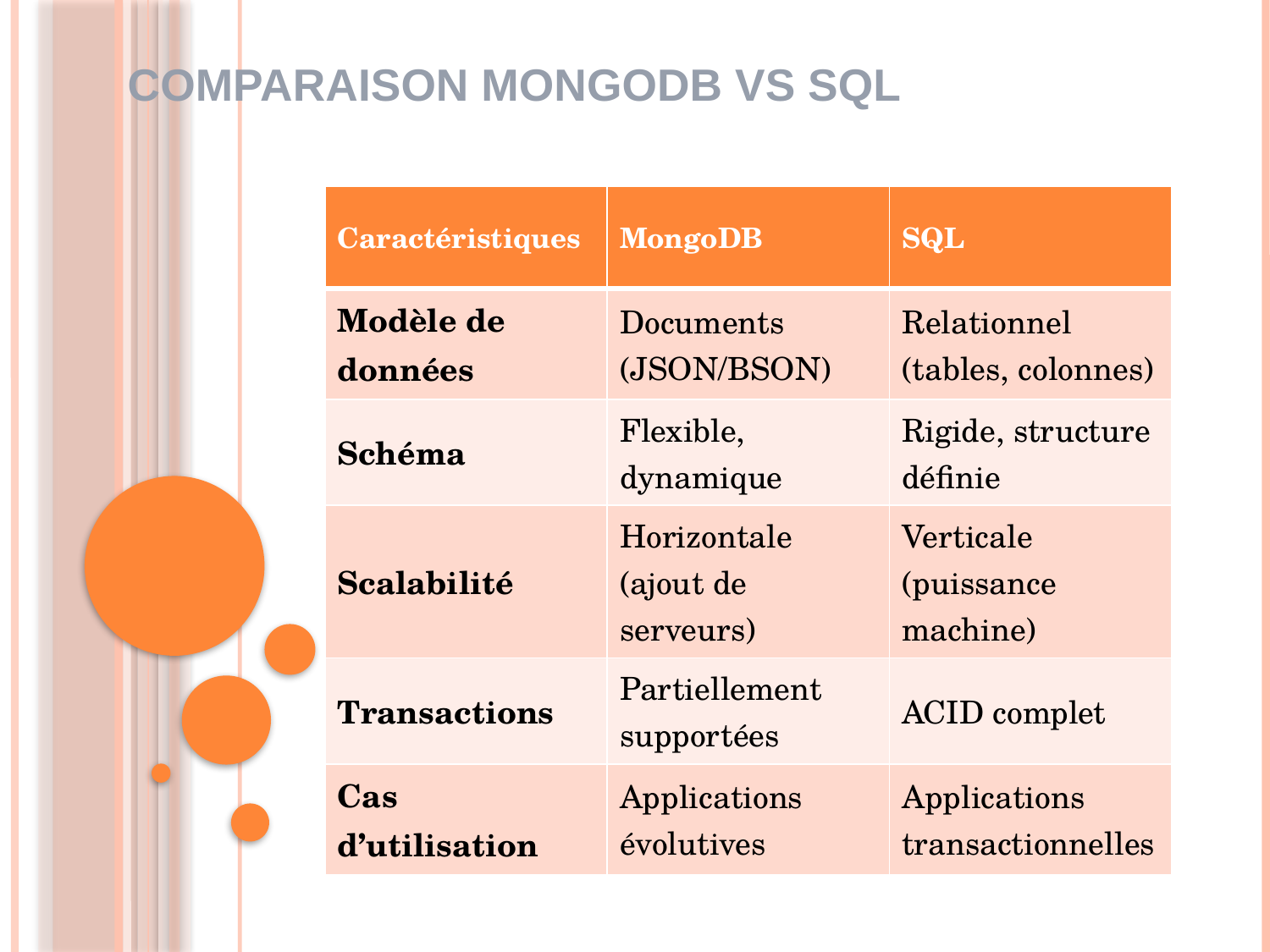

# Comparaison MongoDB vs SQL
| Caractéristiques | MongoDB | SQL |
| --- | --- | --- |
| Modèle de données | Documents (JSON/BSON) | Relationnel (tables, colonnes) |
| Schéma | Flexible, dynamique | Rigide, structure définie |
| Scalabilité | Horizontale (ajout de serveurs) | Verticale (puissance machine) |
| Transactions | Partiellement supportées | ACID complet |
| Cas d’utilisation | Applications évolutives | Applications transactionnelles |